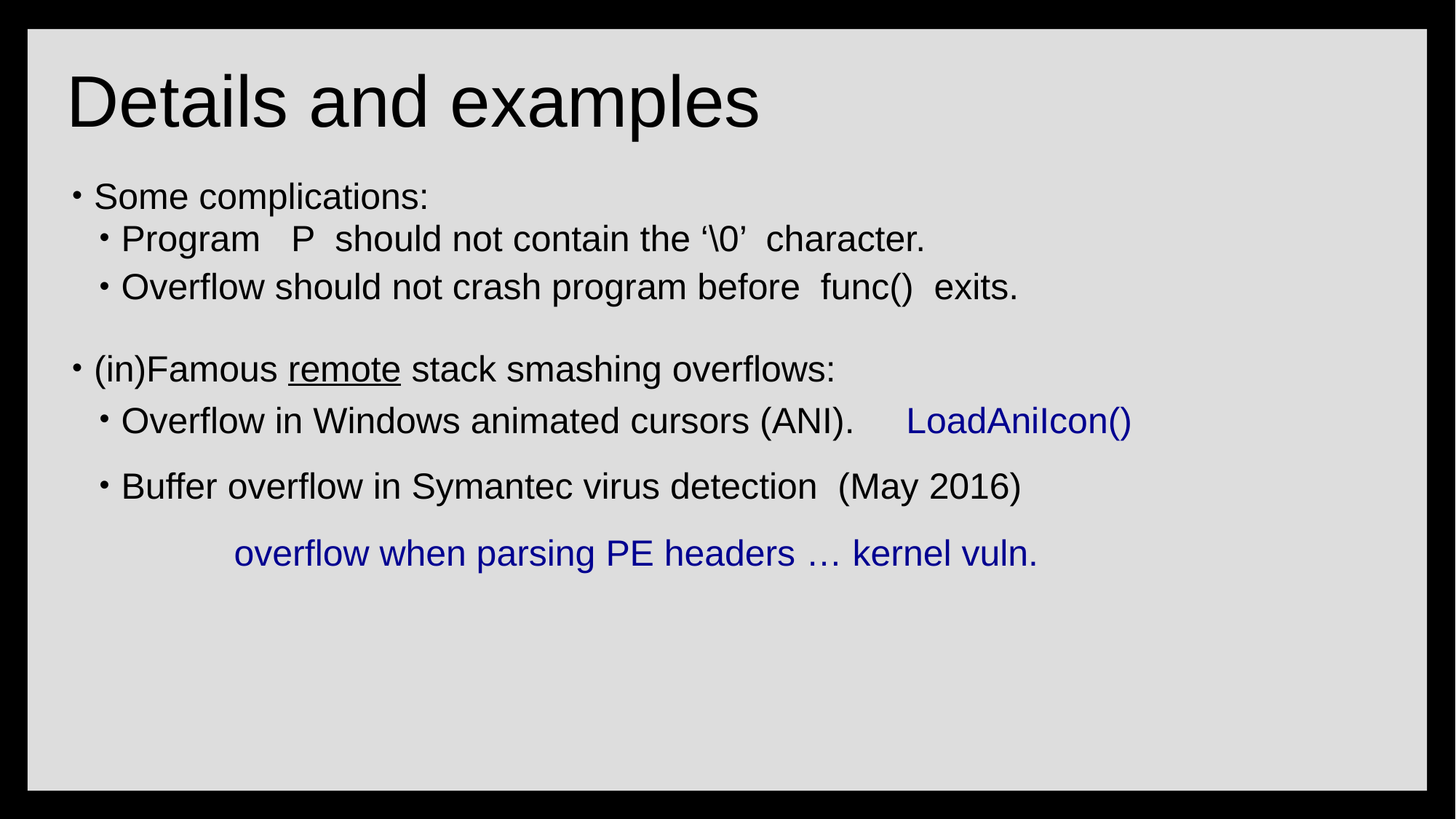

# Details and examples
Some complications:
Program   P  should not contain the ‘\0’  character.
Overflow should not crash program before  func()  exits.
(in)Famous remote stack smashing overflows:
Overflow in Windows animated cursors (ANI).     LoadAniIcon()
Buffer overflow in Symantec virus detection  (May 2016)
	overflow when parsing PE headers … kernel vuln.